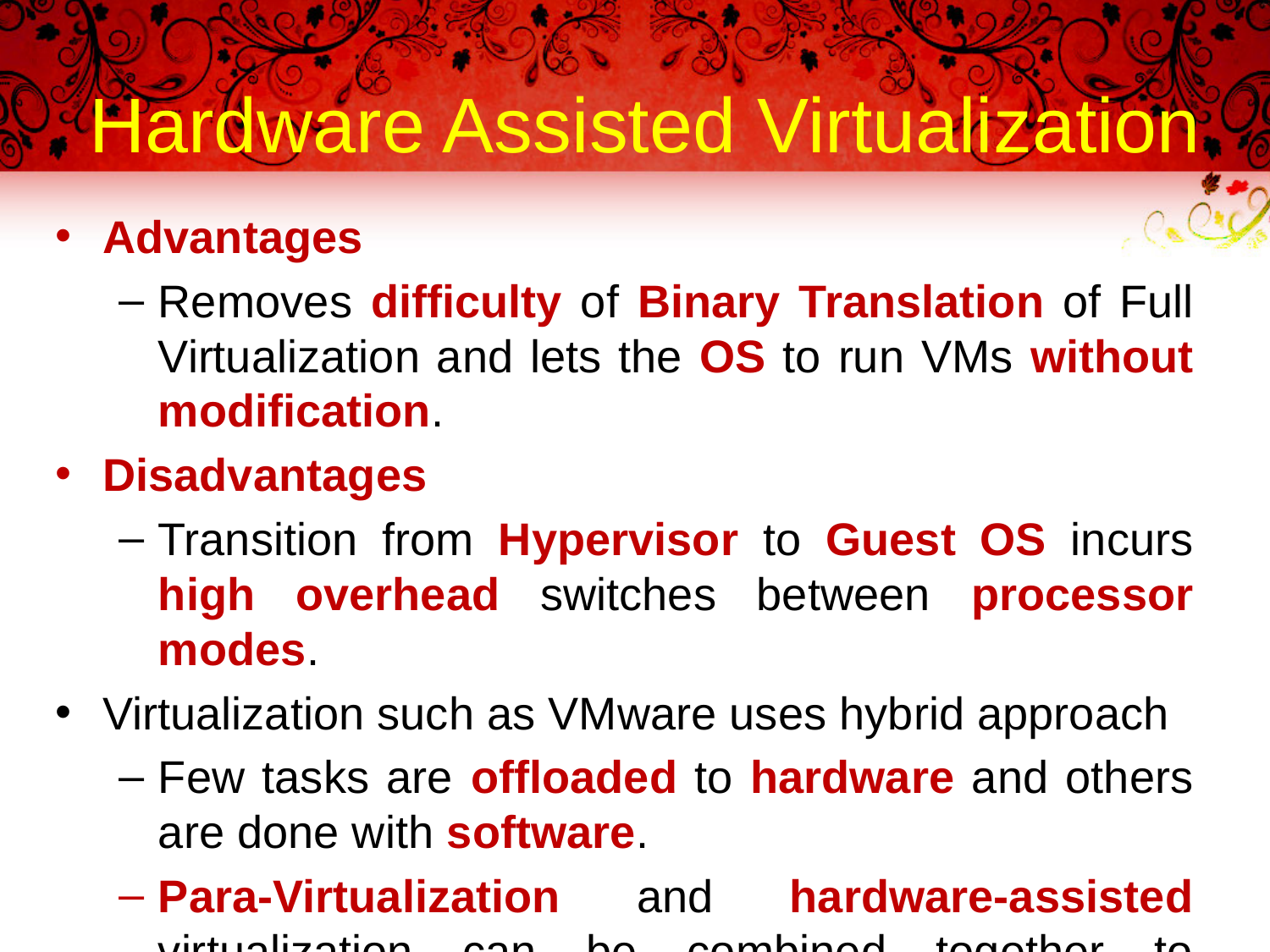

# Hardware Assisted Virtualization
Advantages
Removes difficulty of Binary Translation of Full Virtualization and lets the OS to run VMs without modification.
Disadvantages
Transition from Hypervisor to Guest OS incurs high overhead switches between processor modes.
Virtualization such as VMware uses hybrid approach
Few tasks are offloaded to hardware and others are done with software.
Para-Virtualization and hardware-assisted virtualization can be combined together to improve performance